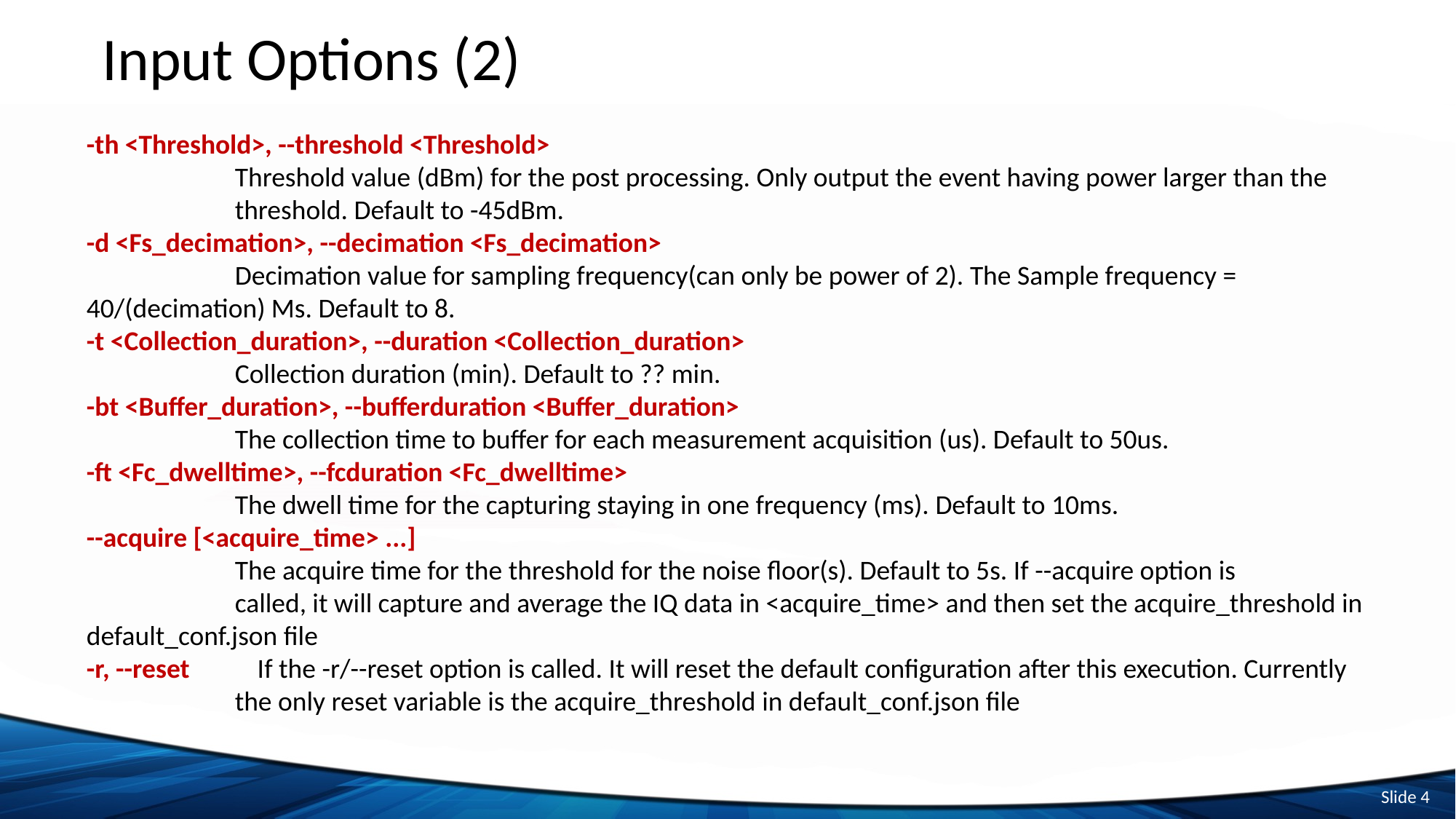

# Input Options (2)
-th <Threshold>, --threshold <Threshold>
                        Threshold value (dBm) for the post processing. Only output the event having power larger than the
                        threshold. Default to -45dBm.
-d <Fs_decimation>, --decimation <Fs_decimation>
                        Decimation value for sampling frequency(can only be power of 2). The Sample frequency = 40/(decimation) Ms. Default to 8.
-t <Collection_duration>, --duration <Collection_duration>
                        Collection duration (min). Default to ?? min.
-bt <Buffer_duration>, --bufferduration <Buffer_duration>
                        The collection time to buffer for each measurement acquisition (us). Default to 50us.
-ft <Fc_dwelltime>, --fcduration <Fc_dwelltime>
                        The dwell time for the capturing staying in one frequency (ms). Default to 10ms.
--acquire [<acquire_time> ...]
                        The acquire time for the threshold for the noise floor(s). Default to 5s. If --acquire option is
                        called, it will capture and average the IQ data in <acquire_time> and then set the acquire_threshold in default_conf.json file
-r, --reset           If the -r/--reset option is called. It will reset the default configuration after this execution. Currently
                        the only reset variable is the acquire_threshold in default_conf.json file